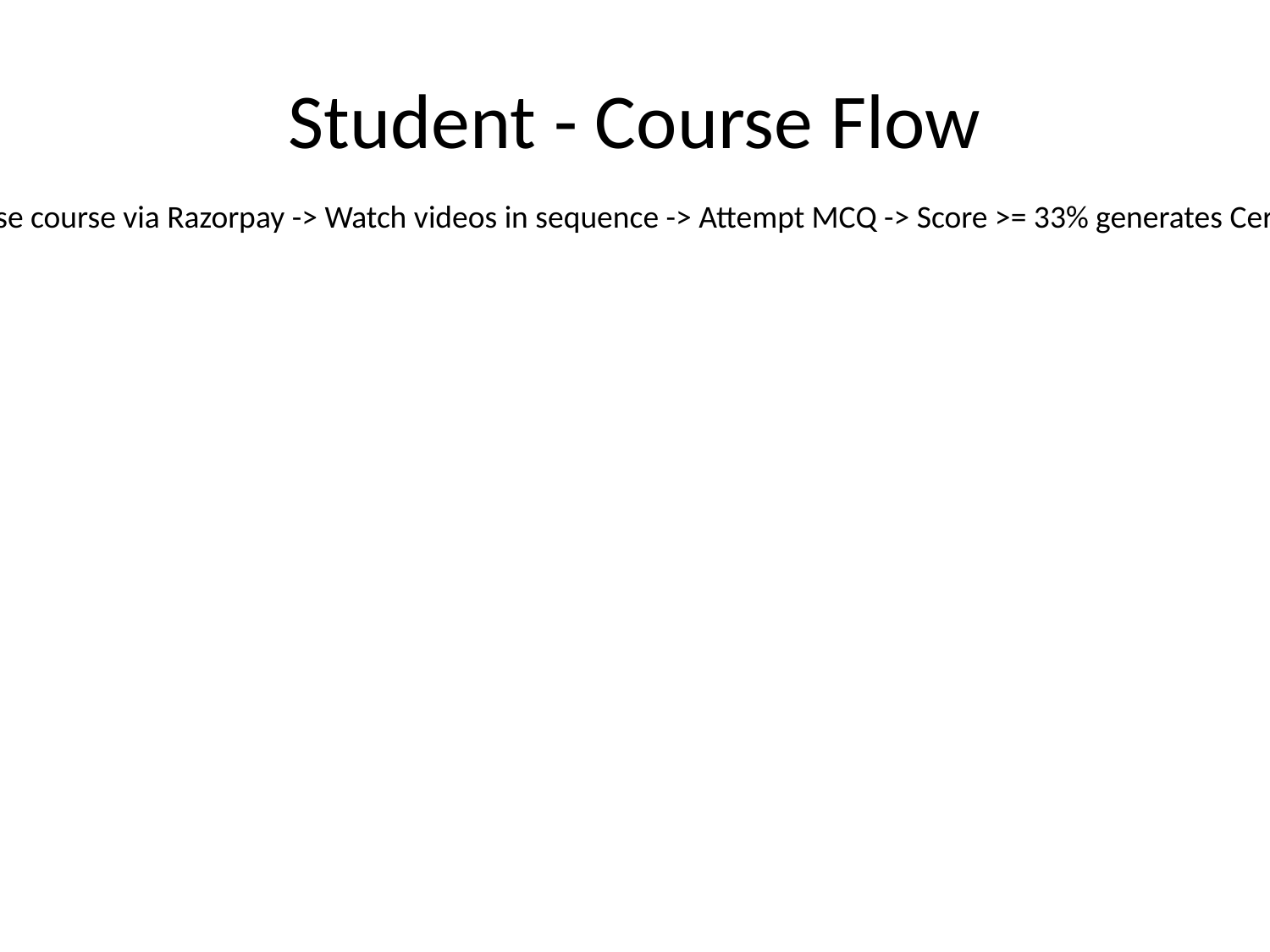

# Student - Course Flow

Purchase course via Razorpay -> Watch videos in sequence -> Attempt MCQ -> Score >= 33% generates Certificate